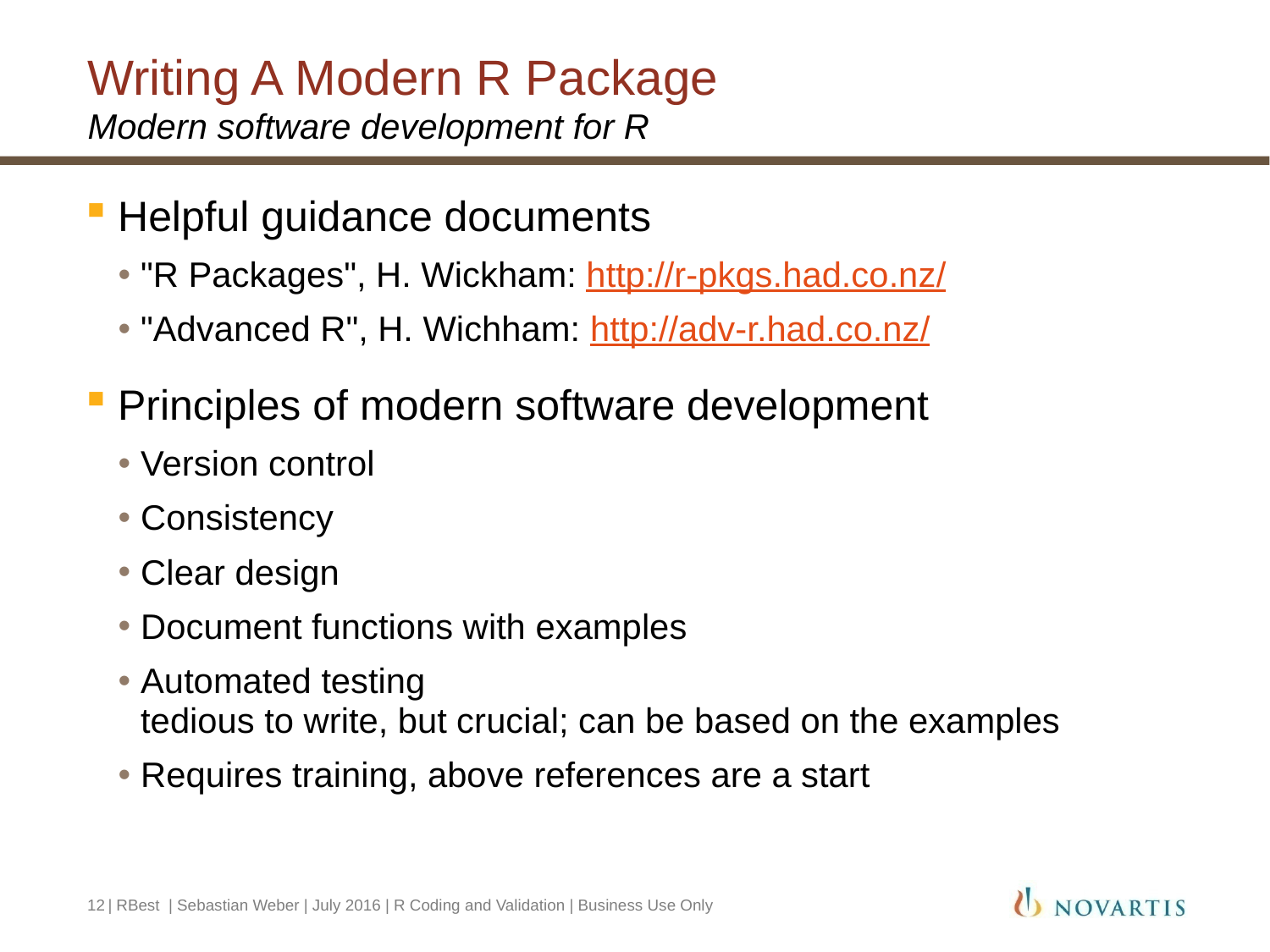

# Writing A Modern R Package
Modern software development for R
Helpful guidance documents
"R Packages", H. Wickham: http://r-pkgs.had.co.nz/
"Advanced R", H. Wichham: http://adv-r.had.co.nz/
Principles of modern software development
Version control
Consistency
Clear design
Document functions with examples
Automated testing
tedious to write, but crucial; can be based on the examples
Requires training, above references are a start
12
| RBest  | Sebastian Weber | July 2016 | R Coding and Validation | Business Use Only